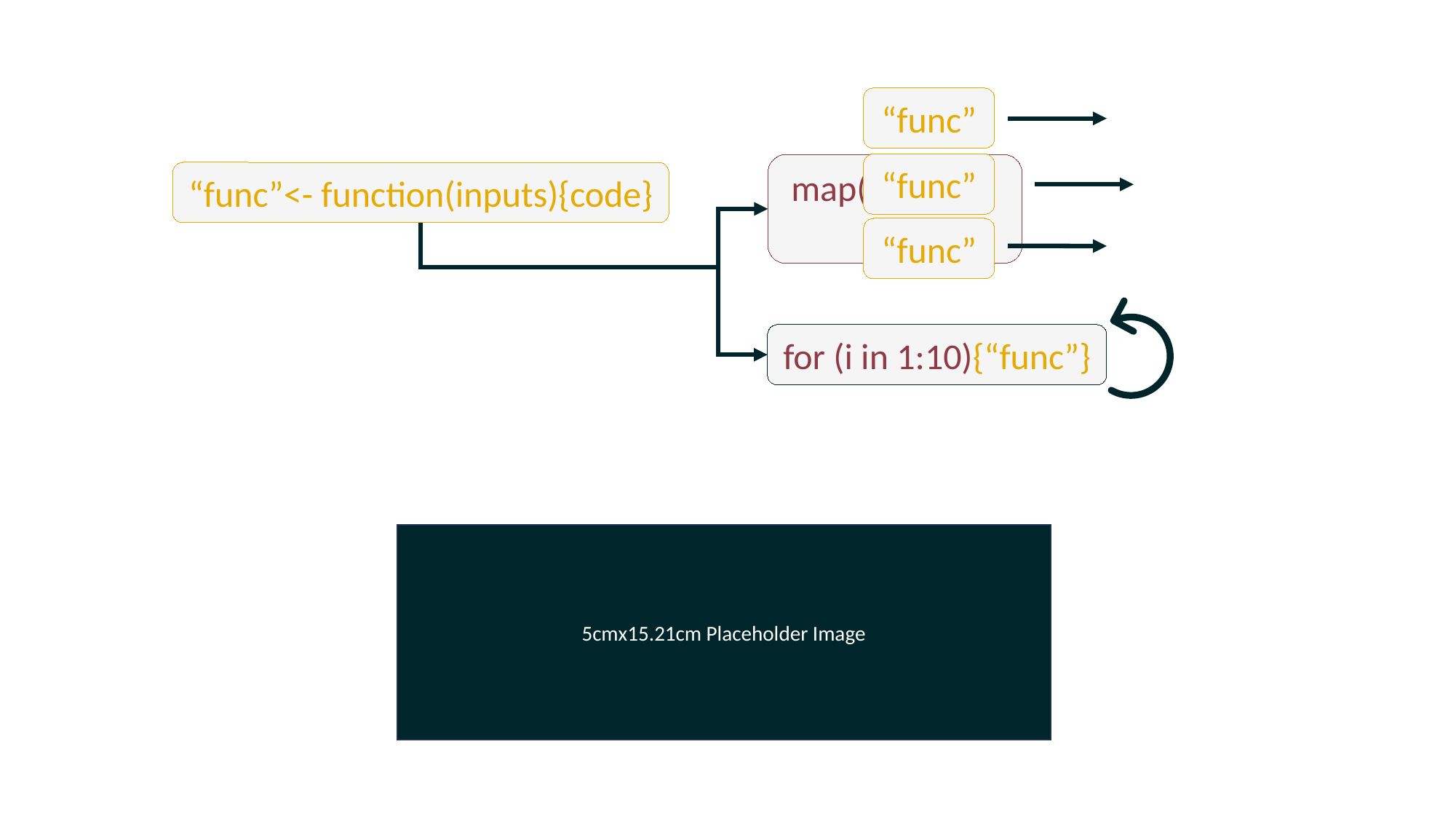

“func”
“func”
map(                 )
“func”<- function(inputs){code}
“func”

for (i in 1:10){“func”}
5cmx15.21cm Placeholder Image